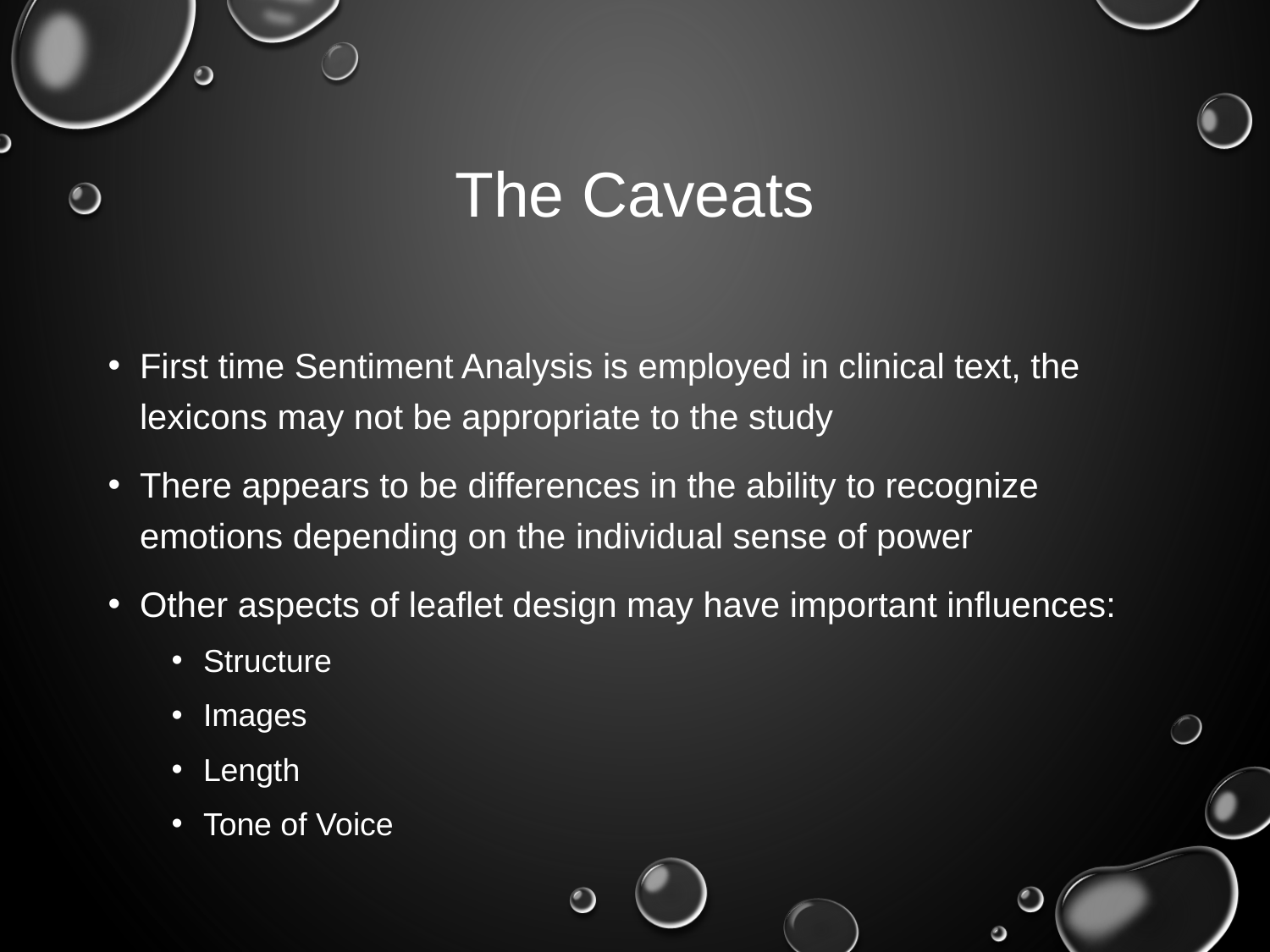

# The Caveats
First time Sentiment Analysis is employed in clinical text, the lexicons may not be appropriate to the study
There appears to be differences in the ability to recognize emotions depending on the individual sense of power
Other aspects of leaflet design may have important influences:
Structure
Images
Length
Tone of Voice